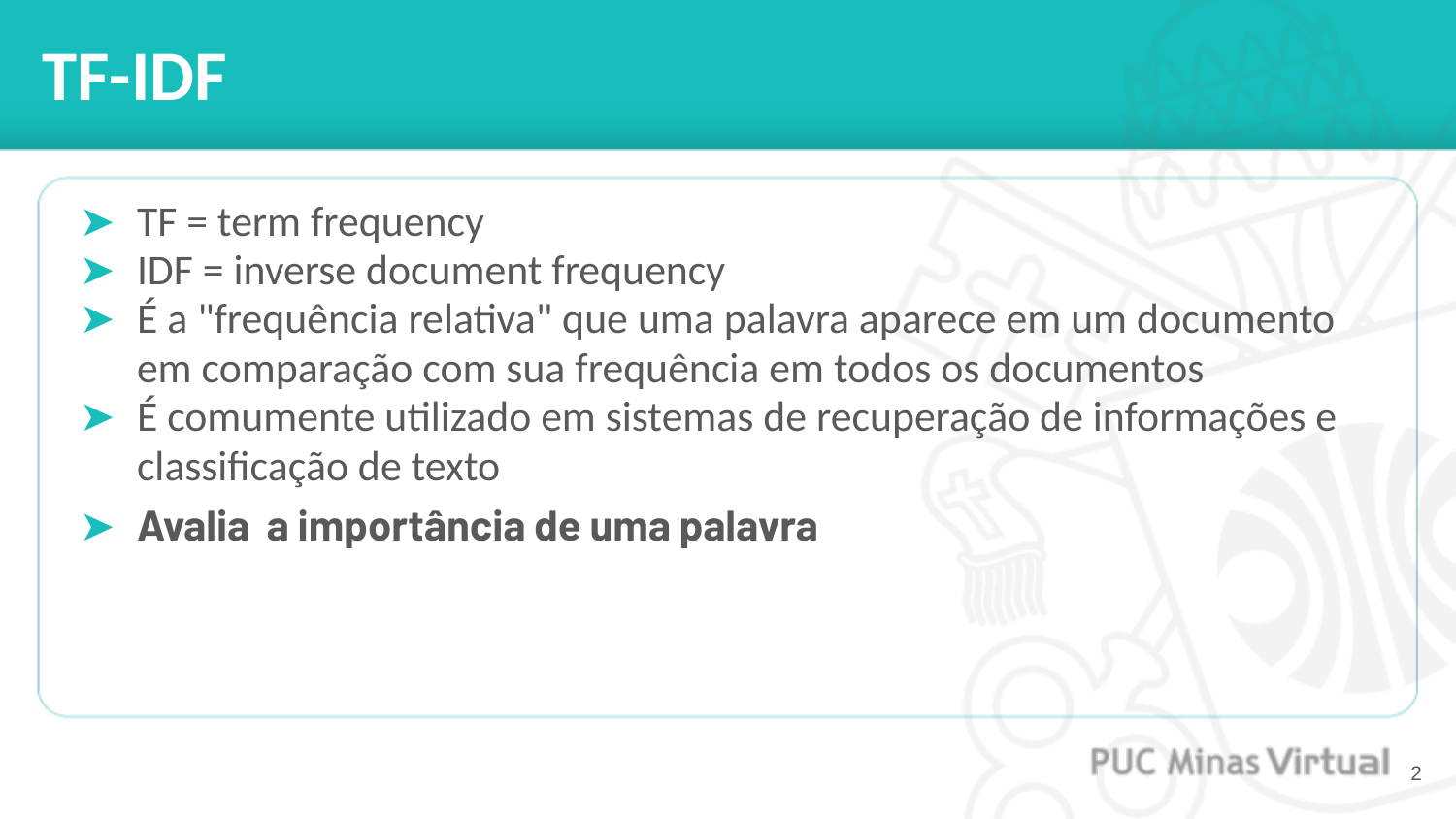

# TF-IDF
TF = term frequency
IDF = inverse document frequency
É a "frequência relativa" que uma palavra aparece em um documento em comparação com sua frequência em todos os documentos
É comumente utilizado em sistemas de recuperação de informações e classificação de texto
Avalia  a importância de uma palavra

2